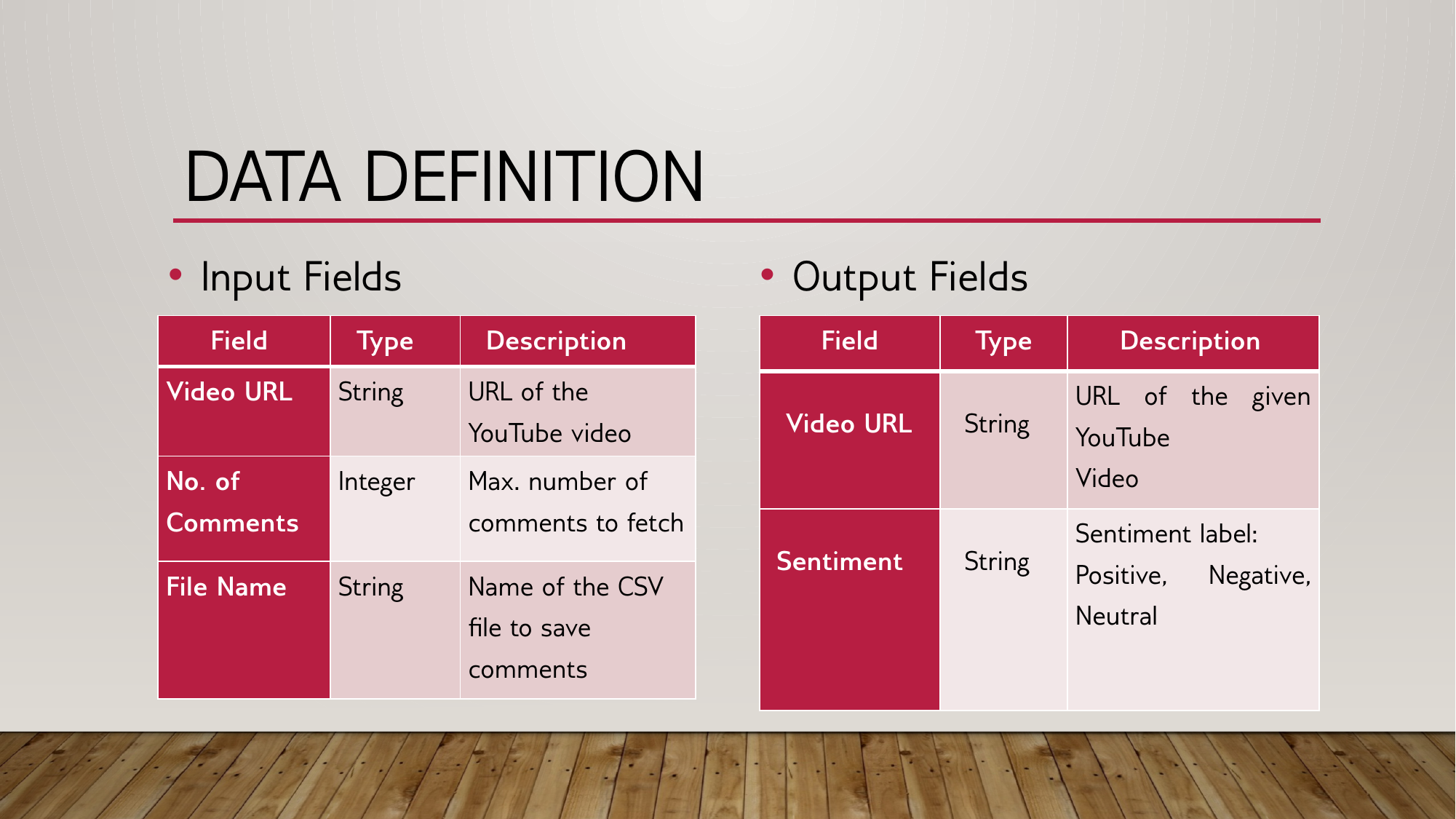

# DATA DEFINITION
Input Fields
Output Fields
| Field | Type | Description |
| --- | --- | --- |
| Video URL | String | URL of the YouTube video |
| No. of Comments | Integer | Max. number of comments to fetch |
| File Name | String | Name of the CSV file to save comments |
| Field | Type | Description |
| --- | --- | --- |
| Video URL | String | URL of the given YouTube Video |
| Sentiment | String | Sentiment label: Positive, Negative, Neutral |